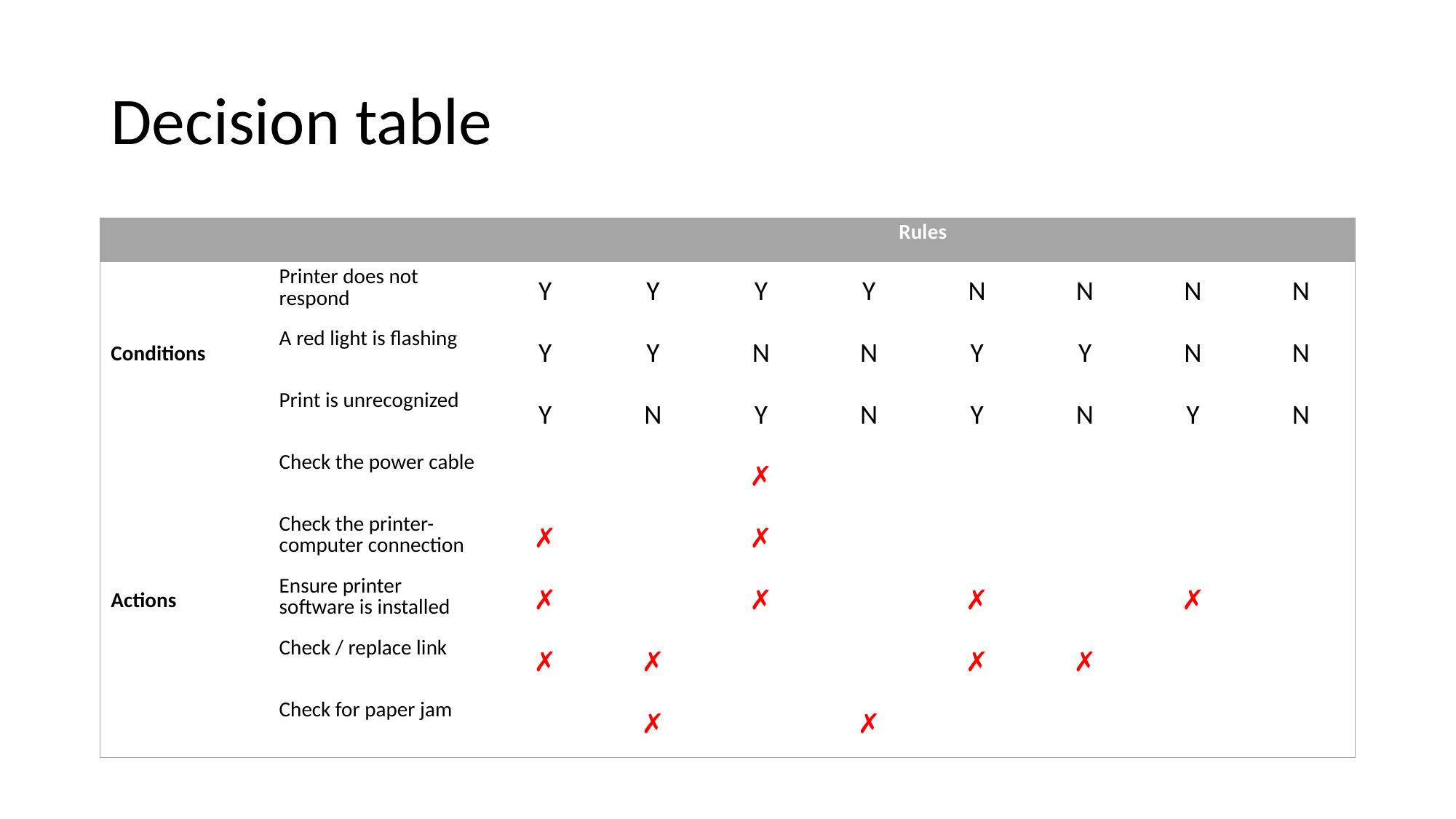

# Decision table
|  |  | Rules |  |  |  |  |  |  |  |
| --- | --- | --- | --- | --- | --- | --- | --- | --- | --- |
| Conditions | Printer does not respond | Y | Y | Y | Y | N | N | N | N |
|  | A red light is flashing | Y | Y | N | N | Y | Y | N | N |
|  | Print is unrecognized | Y | N | Y | N | Y | N | Y | N |
| Actions | Check the power cable |  |  | ✗ |  |  |  |  |  |
|  | Check the printer-computer connection | ✗ |  | ✗ |  |  |  |  |  |
|  | Ensure printer software is installed | ✗ |  | ✗ |  | ✗ |  | ✗ |  |
|  | Check / replace link | ✗ | ✗ |  |  | ✗ | ✗ |  |  |
|  | Check for paper jam |  | ✗ |  | ✗ |  |  |  |  |